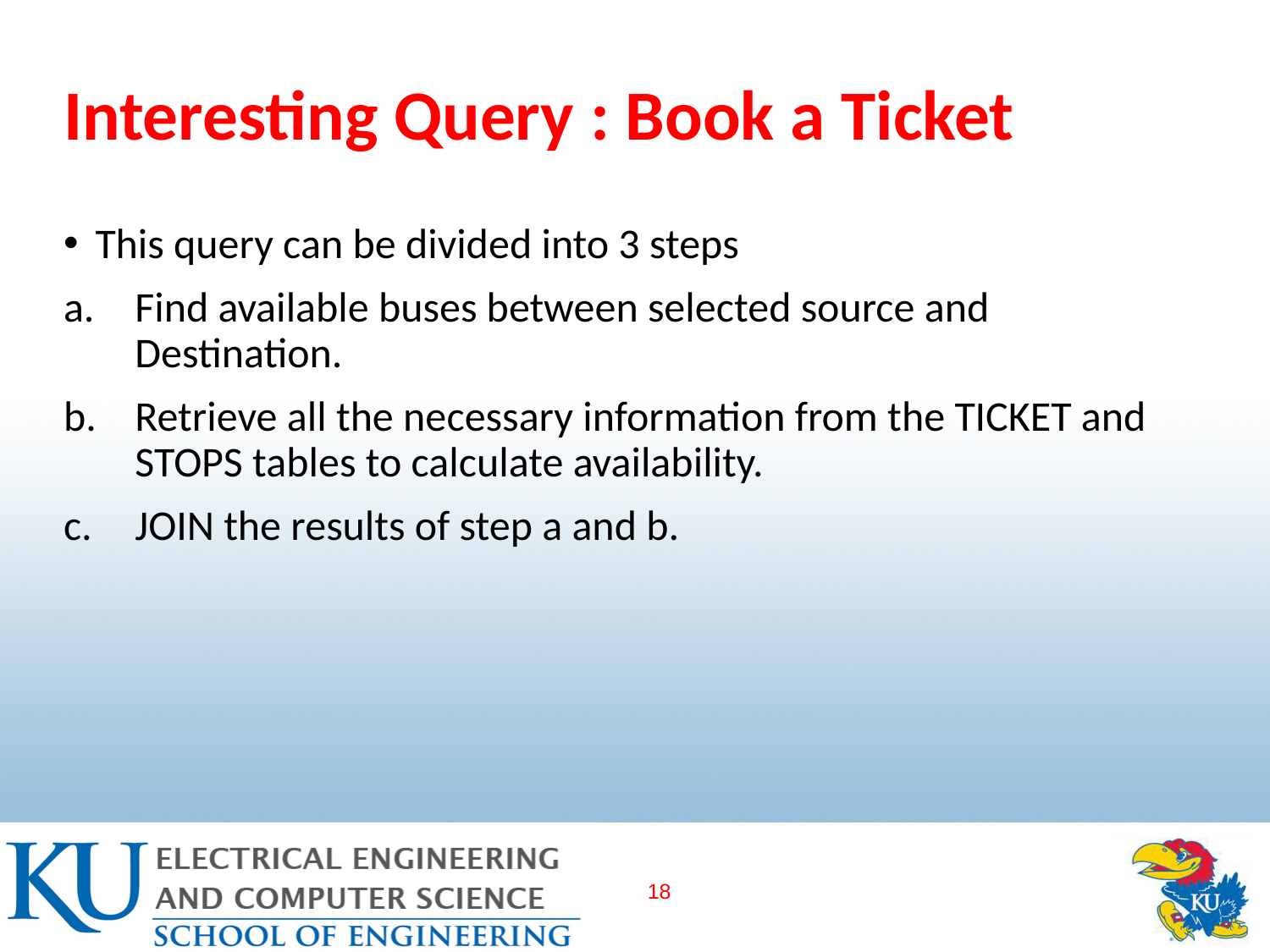

# Interesting Query : Book a Ticket
This query can be divided into 3 steps
Find available buses between selected source and Destination.
Retrieve all the necessary information from the TICKET and STOPS tables to calculate availability.
JOIN the results of step a and b.

18